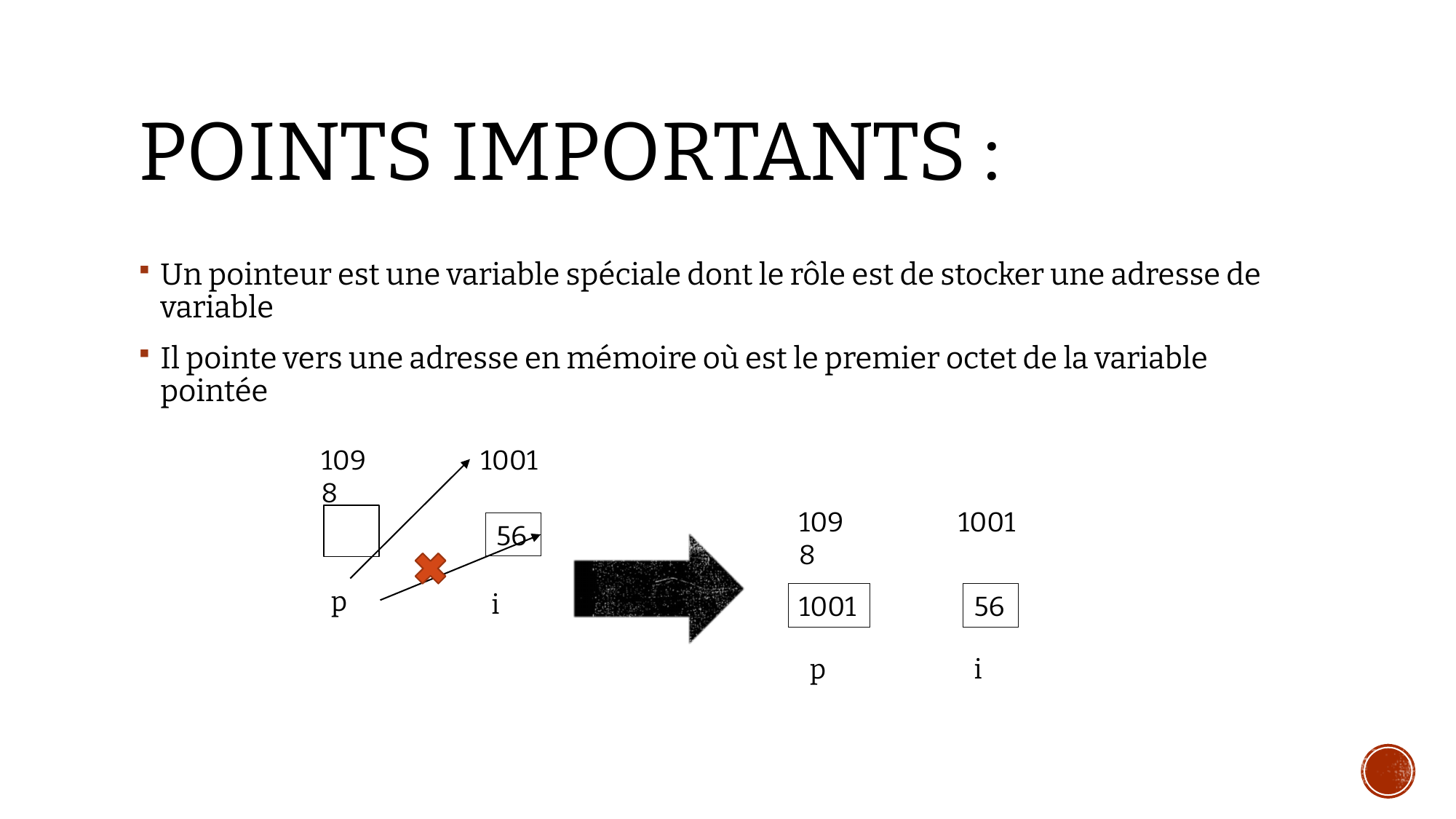

# Points Importants :
Un pointeur est une variable spéciale dont le rôle est de stocker une adresse de variable
Il pointe vers une adresse en mémoire où est le premier octet de la variable pointée
1098
1001
1098
1001

56

p
i
1001
56
p
i